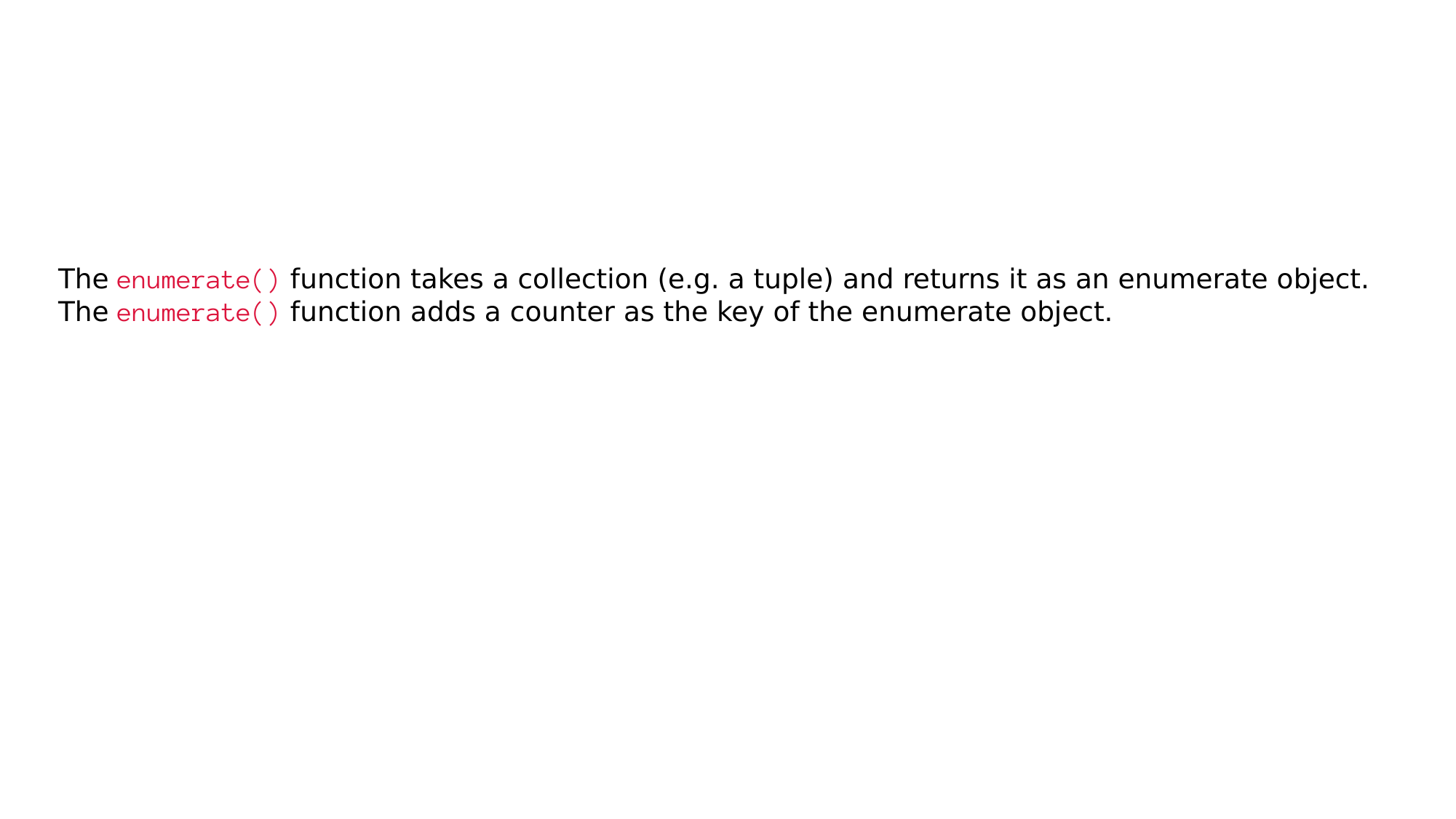

# enumerate()
The enumerate() function takes a collection (e.g. a tuple) and returns it as an enumerate object.
The enumerate() function adds a counter as the key of the enumerate object.